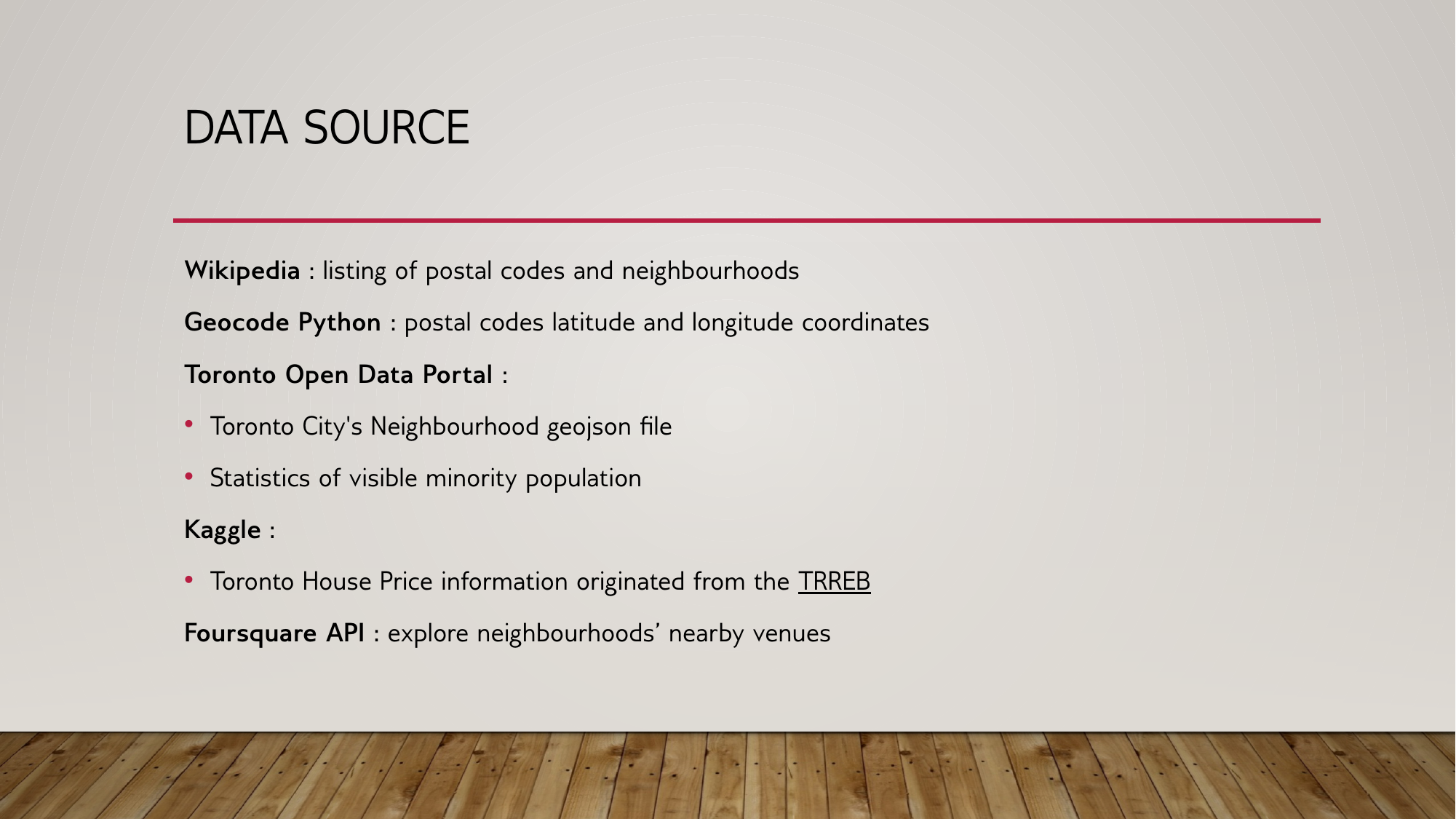

# Data Source
Wikipedia : listing of postal codes and neighbourhoods
Geocode Python : postal codes latitude and longitude coordinates
Toronto Open Data Portal :
Toronto City's Neighbourhood geojson file
Statistics of visible minority population
Kaggle :
Toronto House Price information originated from the TRREB
Foursquare API : explore neighbourhoods’ nearby venues